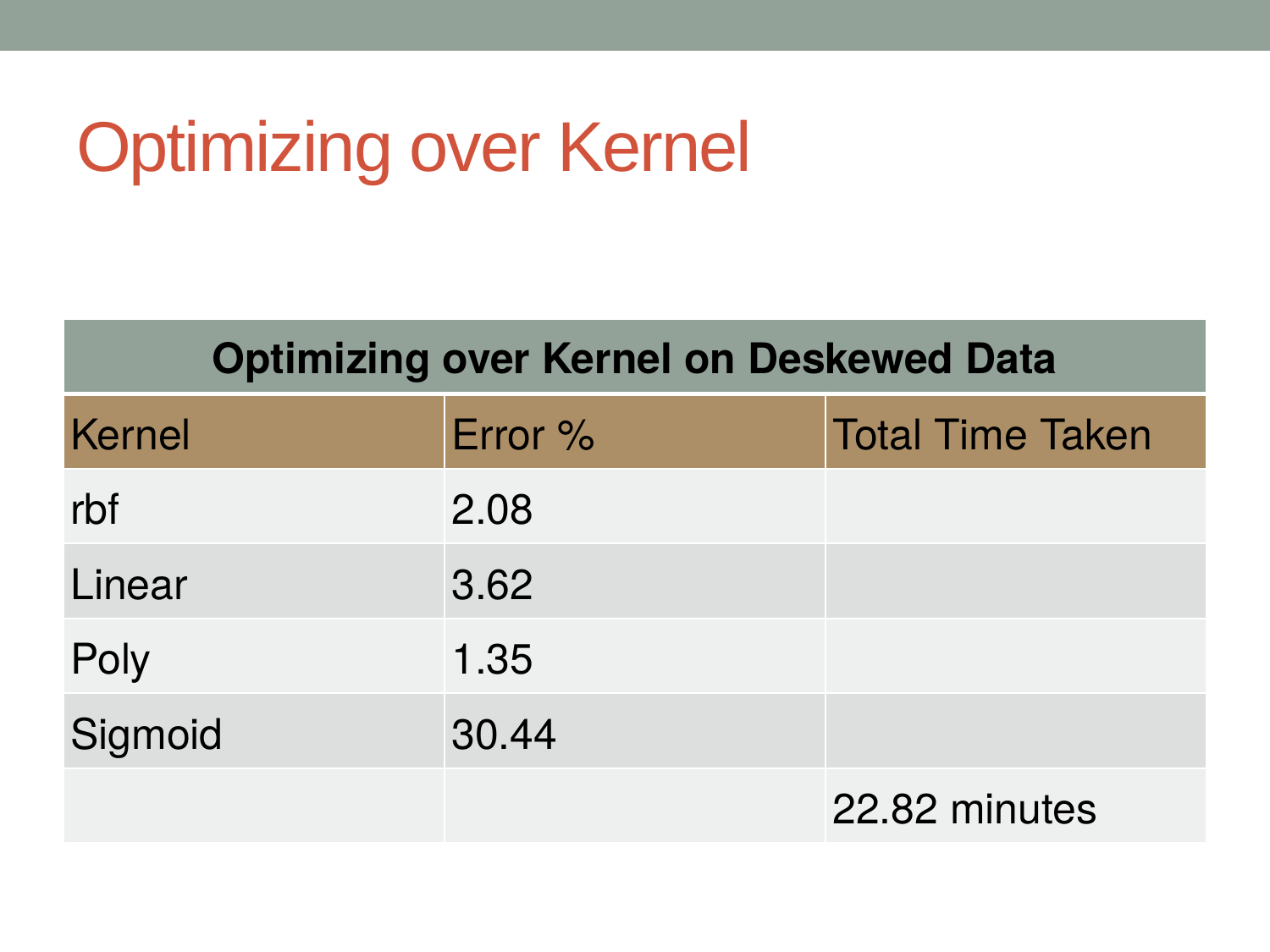

# Optimizing over Kernel
| Optimizing over Kernel on Deskewed Data |  |  |
| --- | --- | --- |
| Kernel | Error % | Total Time Taken |
| rbf | 2.08 |  |
| Linear | 3.62 |  |
| Poly | 1.35 |  |
| Sigmoid | 30.44 |  |
|  |  | 22.82 minutes |